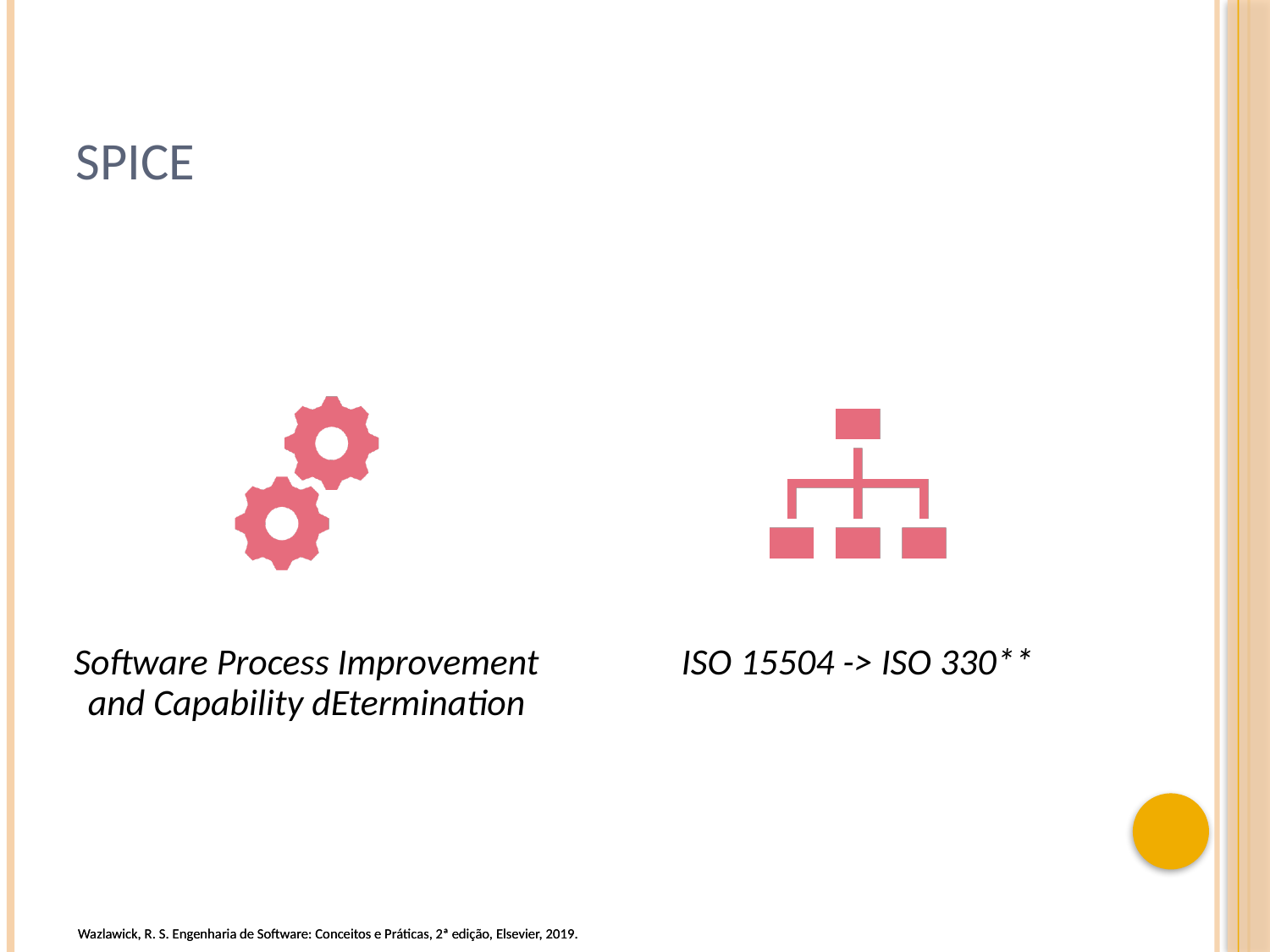

# SPICE
Software Process Improvement and Capability dEtermination
ISO 15504 -> ISO 330**